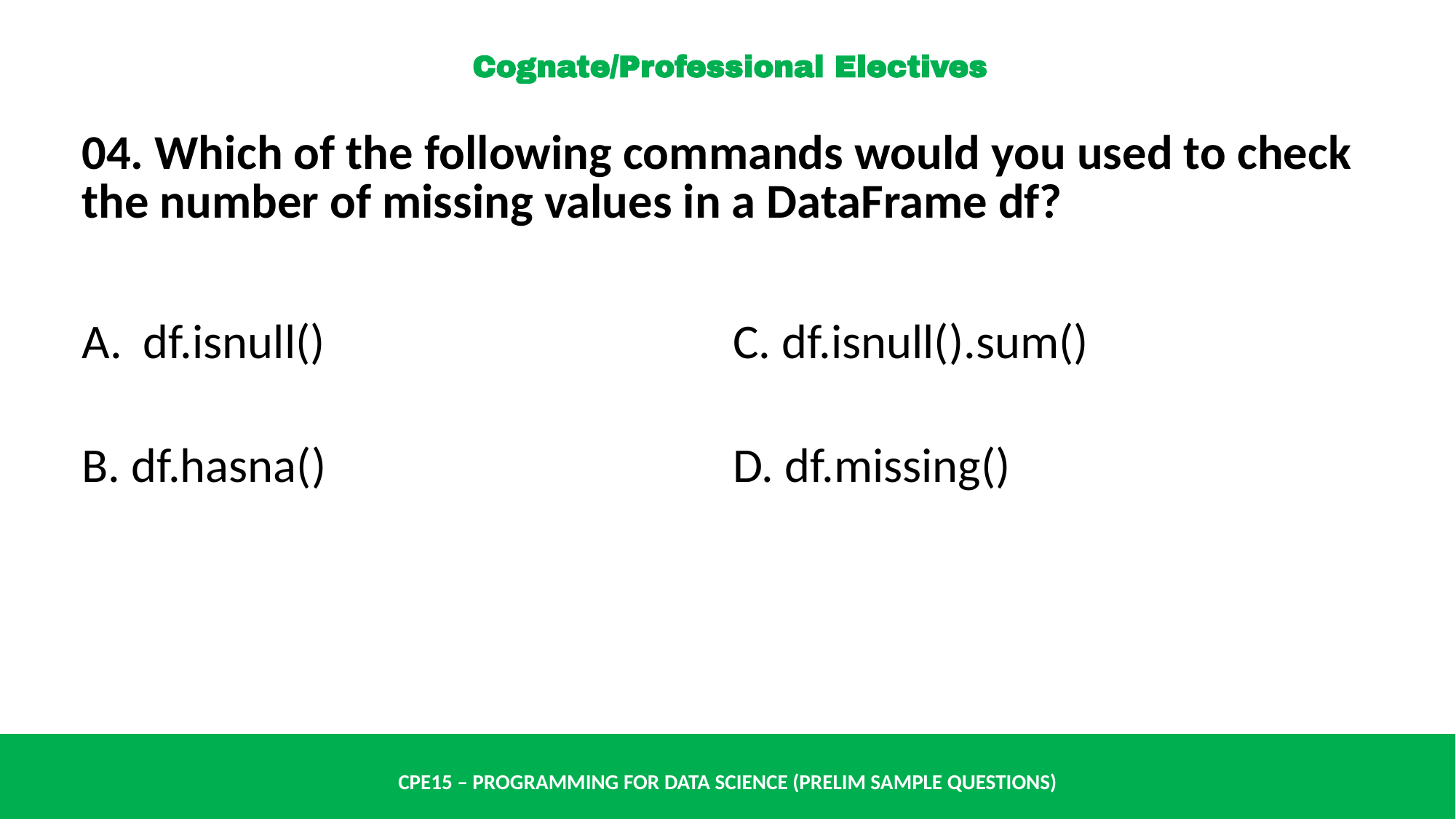

| 04. Which of the following commands would you used to check the number of missing values in a DataFrame df? |  |
| --- | --- |
| df.isnull() | C. df.isnull().sum() |
| B. df.hasna() | D. df.missing() |